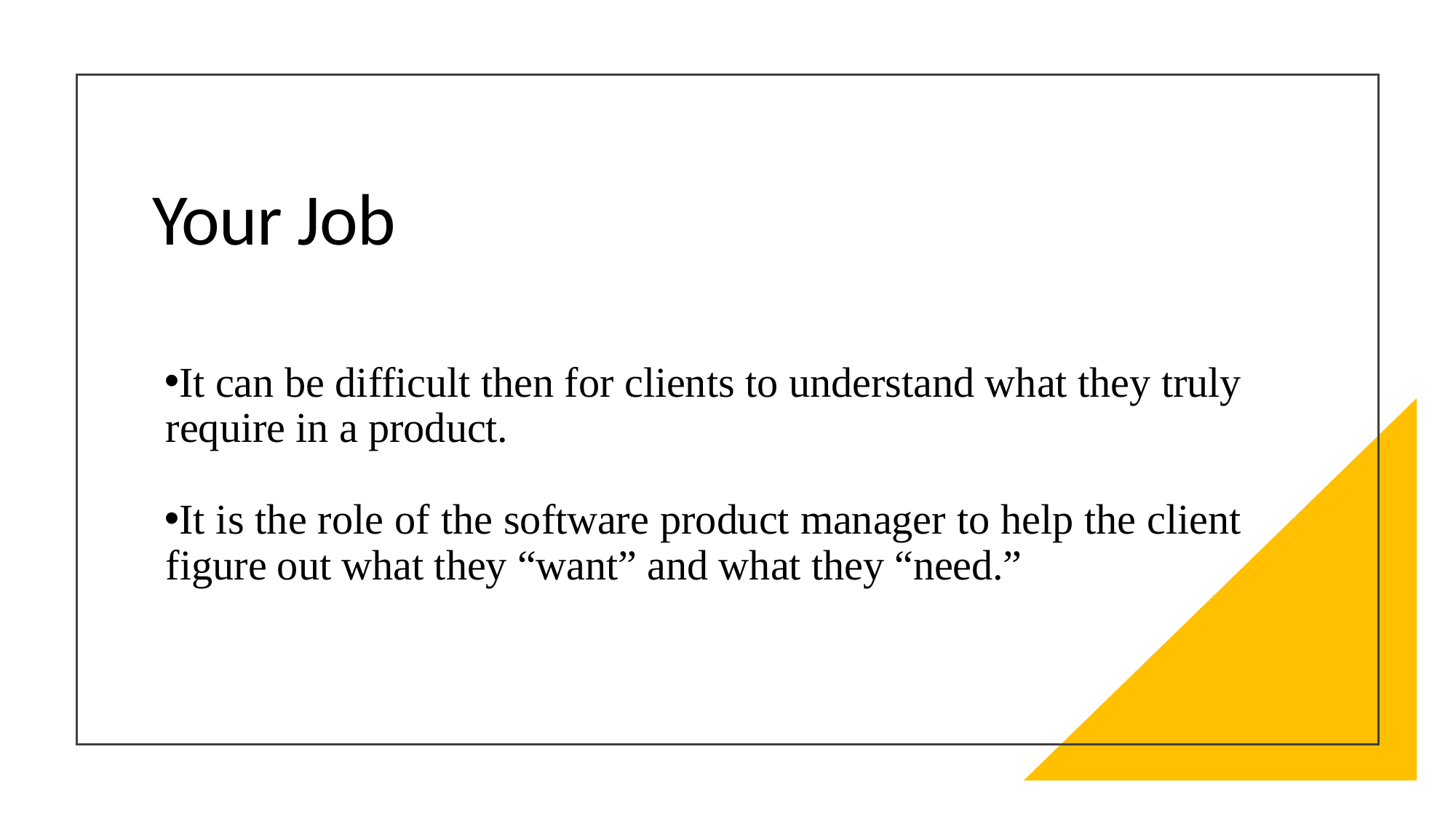

# Your Job
It can be difficult then for clients to understand what they truly require in a product.

It is the role of the software product manager to help the client figure out what they “want” and what they “need.”